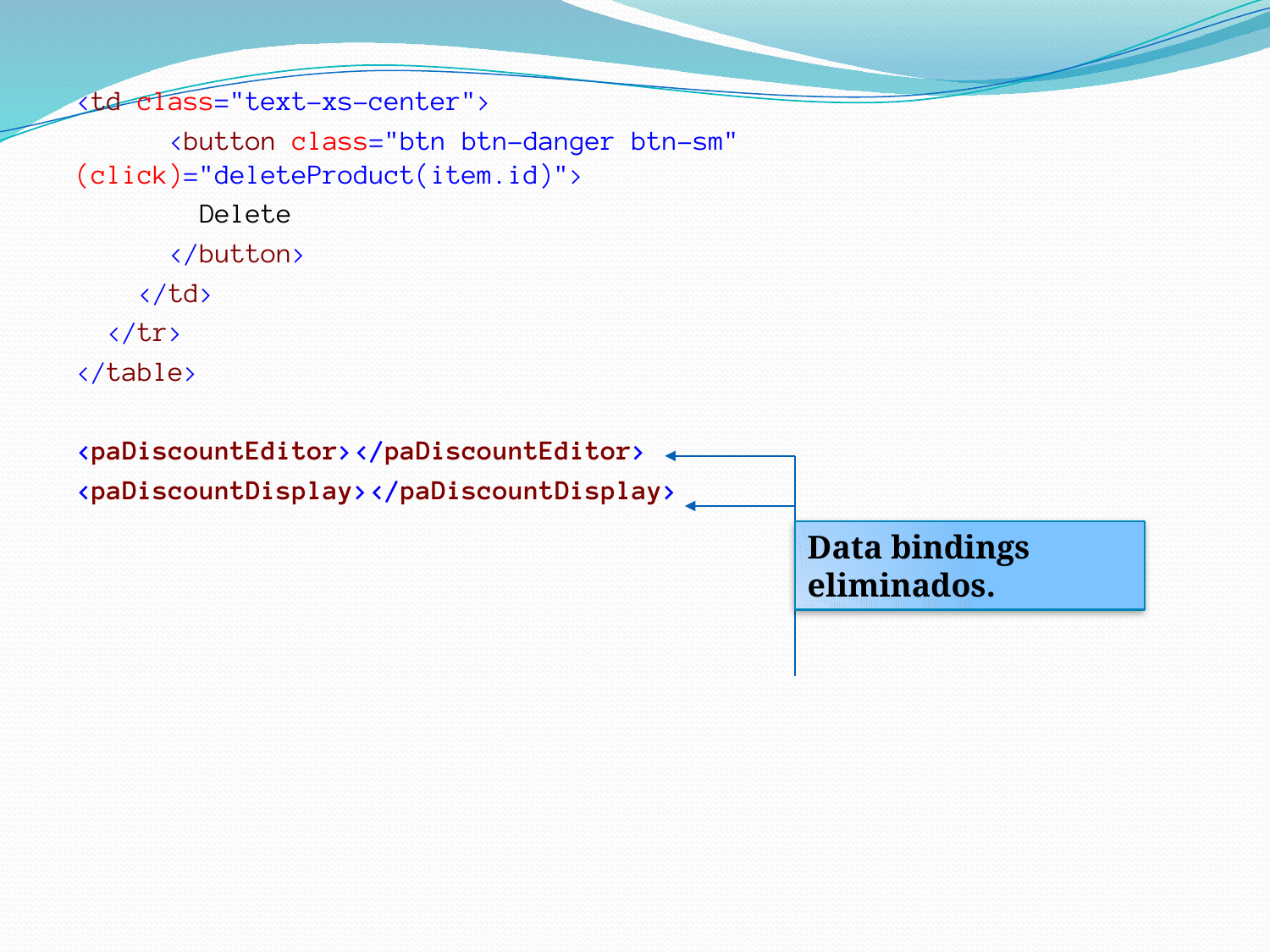

<td class="text-xs-center">
      <button class="btn btn-danger btn-sm" (click)="deleteProduct(item.id)">
        Delete
      </button>
    </td>
  </tr>
</table>

<paDiscountEditor></paDiscountEditor>
<paDiscountDisplay></paDiscountDisplay>
Data bindings eliminados.